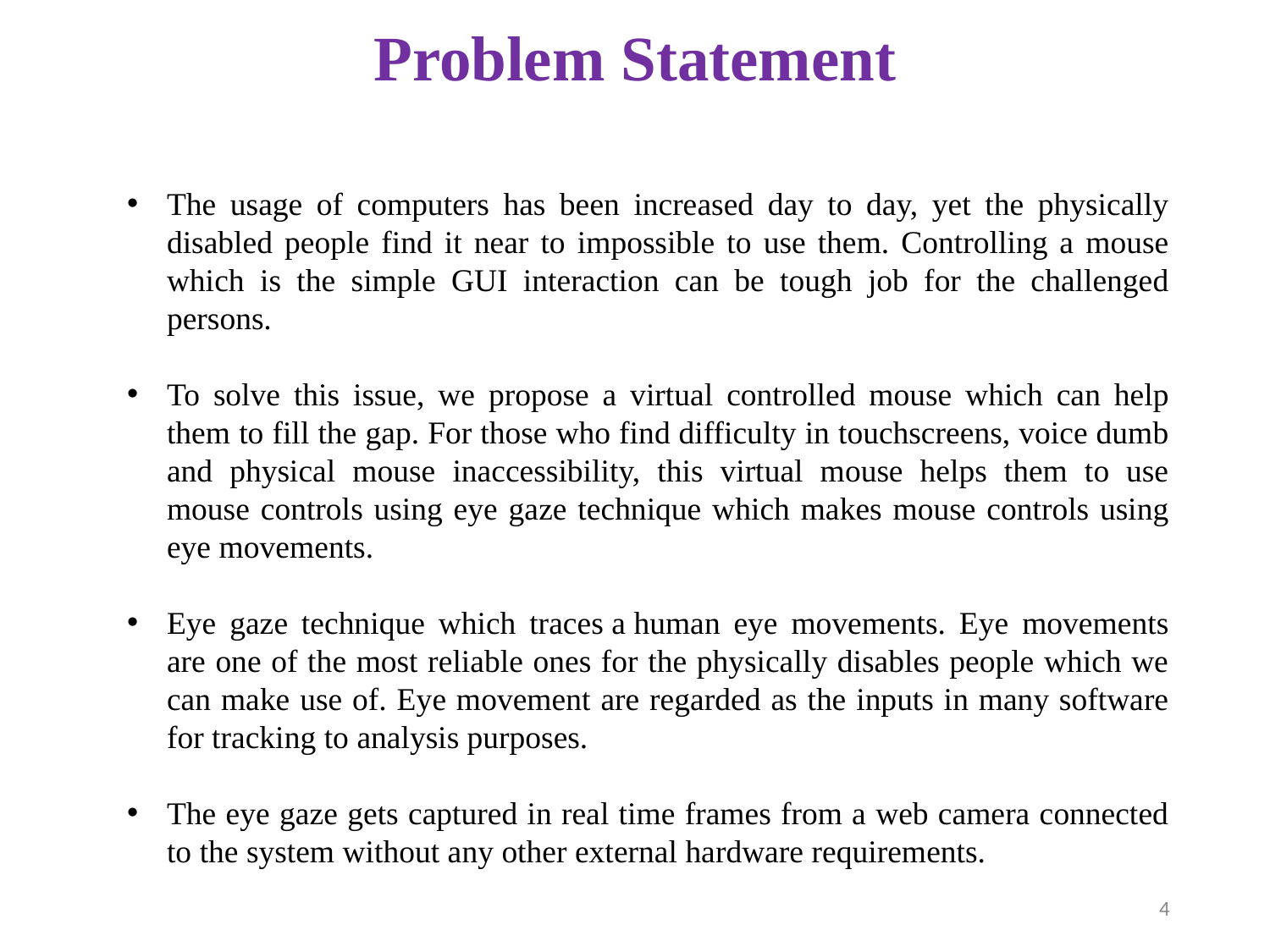

# Problem Statement
The usage of computers has been increased day to day, yet the physically disabled people find it near to impossible to use them. Controlling a mouse which is the simple GUI interaction can be tough job for the challenged persons.

To solve this issue, we propose a virtual controlled mouse which can help them to fill the gap. For those who find difficulty in touchscreens, voice dumb and physical mouse inaccessibility, this virtual mouse helps them to use mouse controls using eye gaze technique which makes mouse controls using eye movements.

Eye gaze technique which traces a human eye movements. Eye movements are one of the most reliable ones for the physically disables people which we can make use of. Eye movement are regarded as the inputs in many software for tracking to analysis purposes.

The eye gaze gets captured in real time frames from a web camera connected to the system without any other external hardware requirements.
4